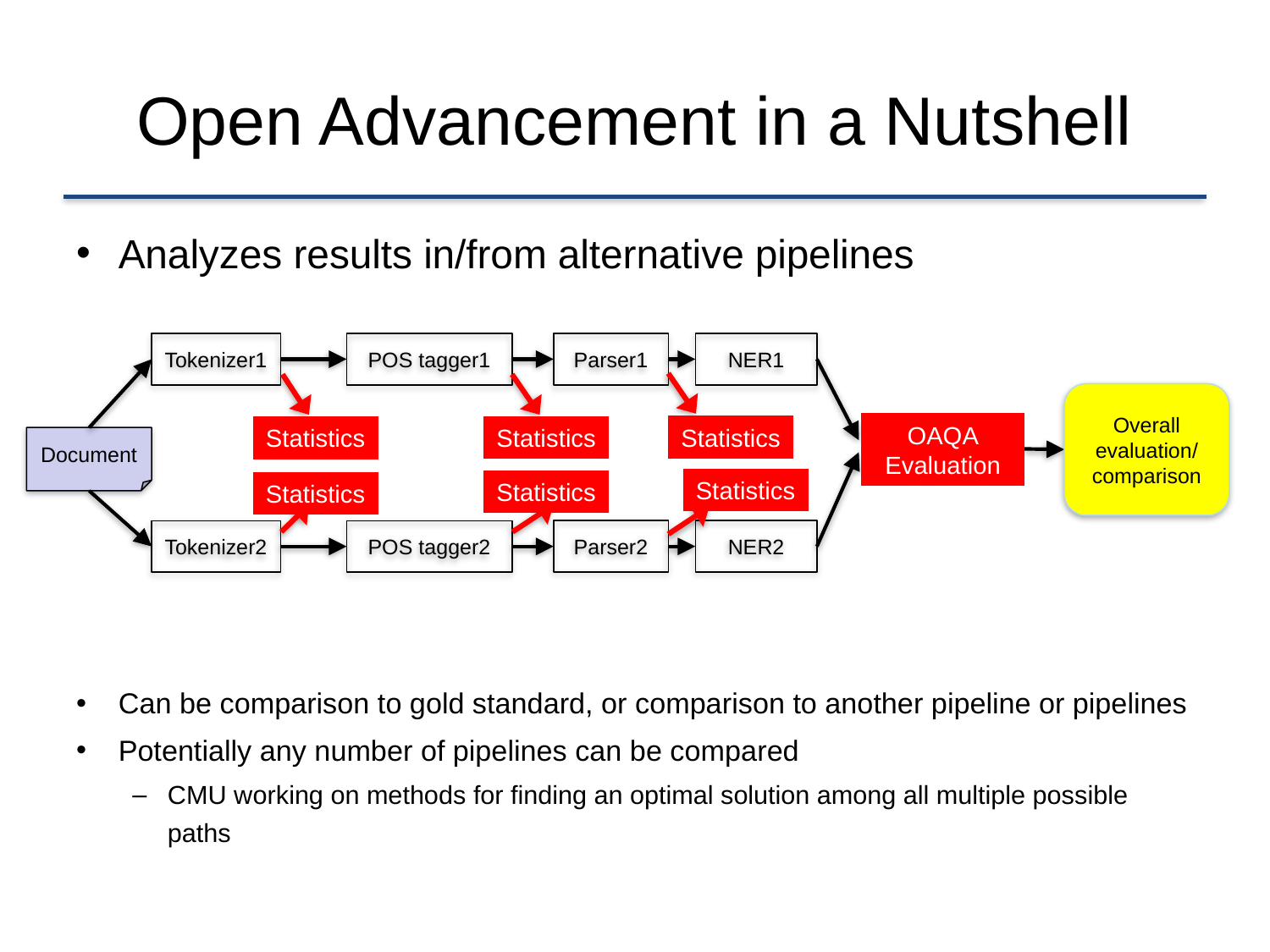

# Open Advancement in a Nutshell
Analyzes results in/from alternative pipelines

Can be comparison to gold standard, or comparison to another pipeline or pipelines
Potentially any number of pipelines can be compared
CMU working on methods for finding an optimal solution among all multiple possible paths
POS tagger1
Parser1
NER1
Tokenizer1
Document
Parser2
NER2
Tokenizer2
POS tagger2
Overall evaluation/
comparison
OAQA
Evaluation
Statistics
Statistics
Statistics
Statistics
Statistics
Statistics